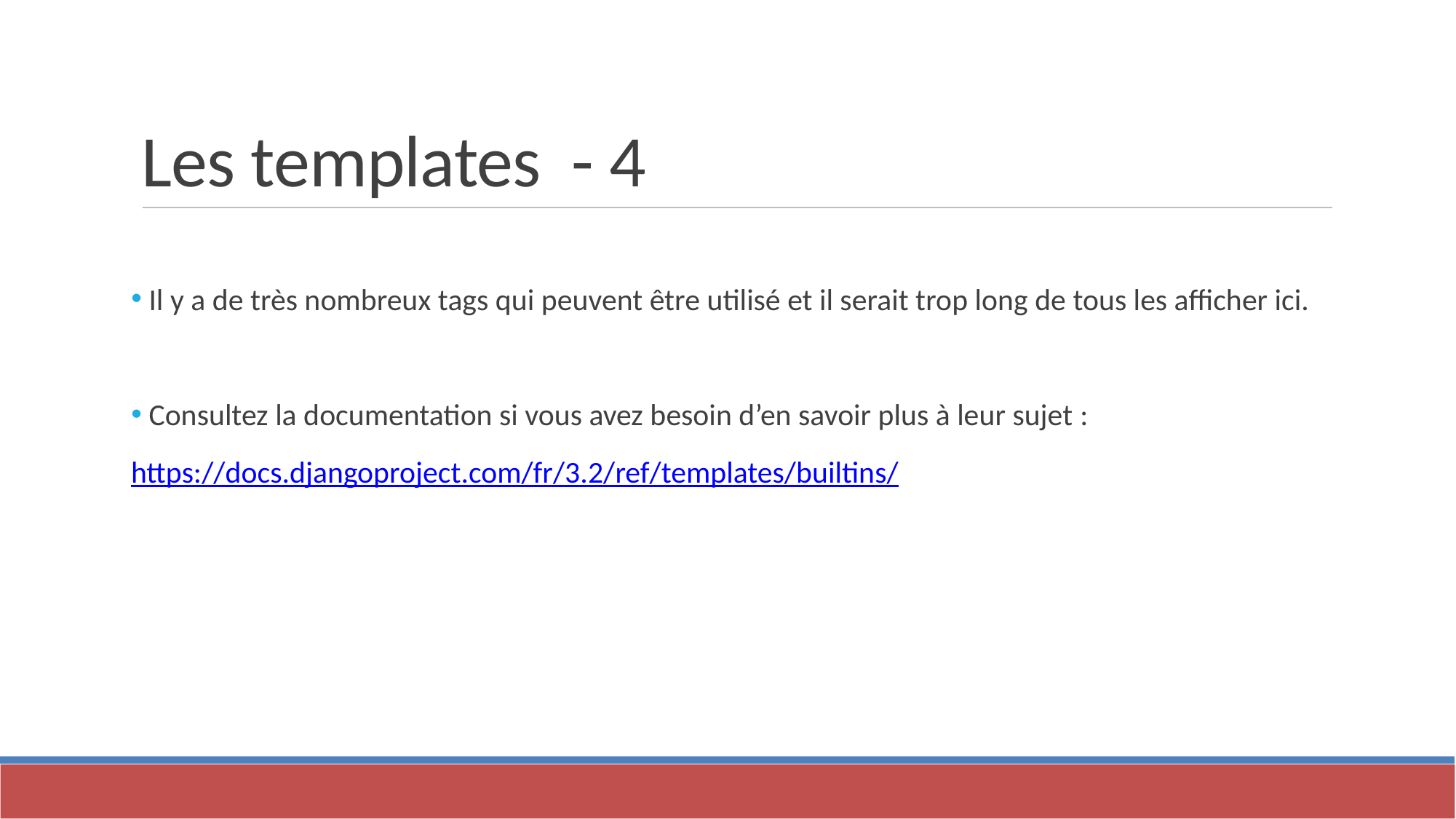

Les templates  - 4

 Il y a de très nombreux tags qui peuvent être utilisé et il serait trop long de tous les afficher ici.

 Consultez la documentation si vous avez besoin d’en savoir plus à leur sujet :
https://docs.djangoproject.com/fr/3.2/ref/templates/builtins/